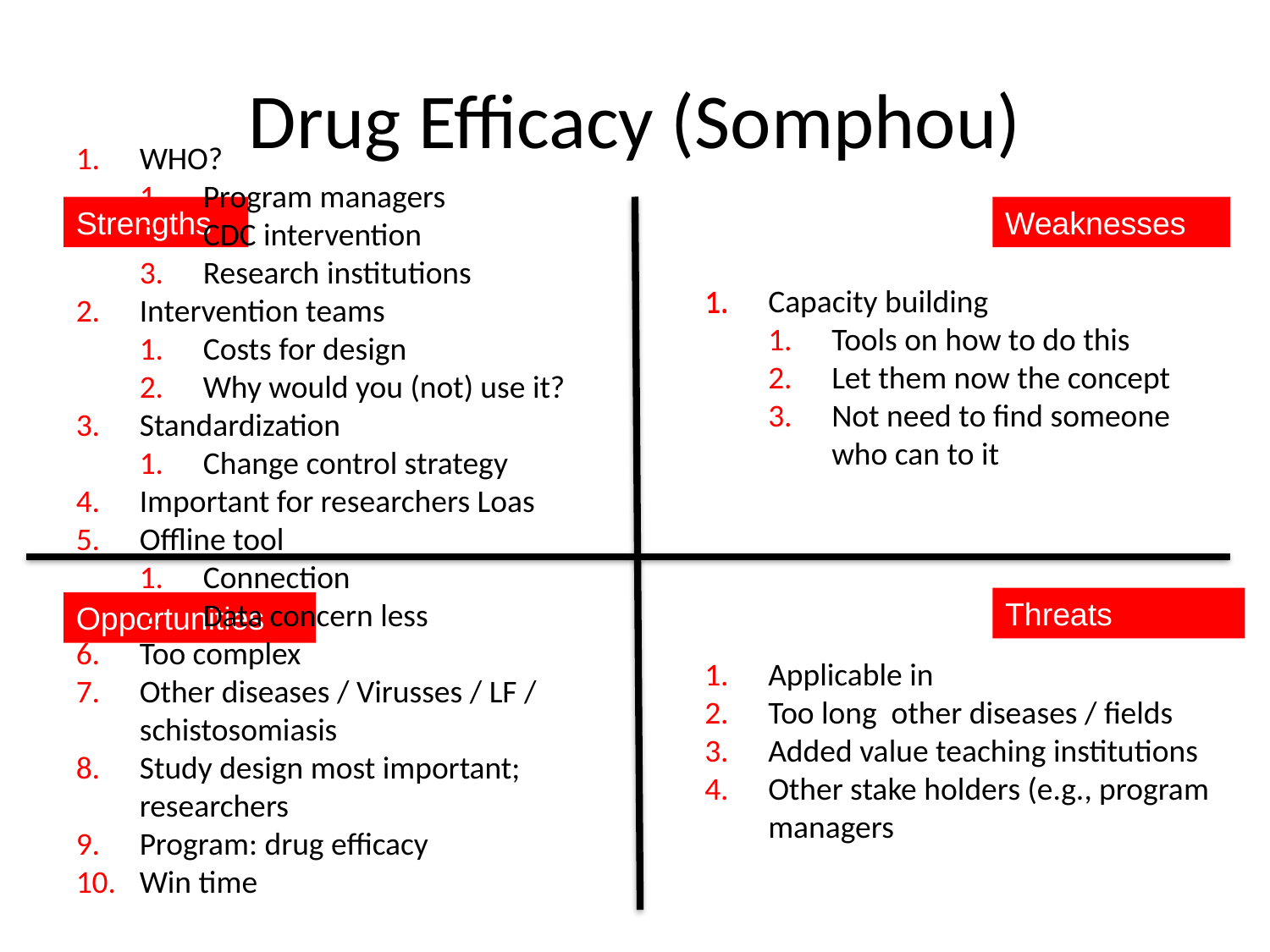

# Drug Efficacy (Somphou)
WHO?
Program managers
CDC intervention
Research institutions
Intervention teams
Costs for design
Why would you (not) use it?
Standardization
Change control strategy
Important for researchers Loas
Offline tool
Connection
Data concern less
Too complex
Other diseases / Virusses / LF / schistosomiasis
Study design most important; researchers
Program: drug efficacy
Win time

Strengths
Weaknesses
Capacity building
Tools on how to do this
Let them now the concept
Not need to find someone who can to it

Threats
Opportunities
Applicable in
Too long  other diseases / fields
Added value teaching institutions
Other stake holders (e.g., program managers